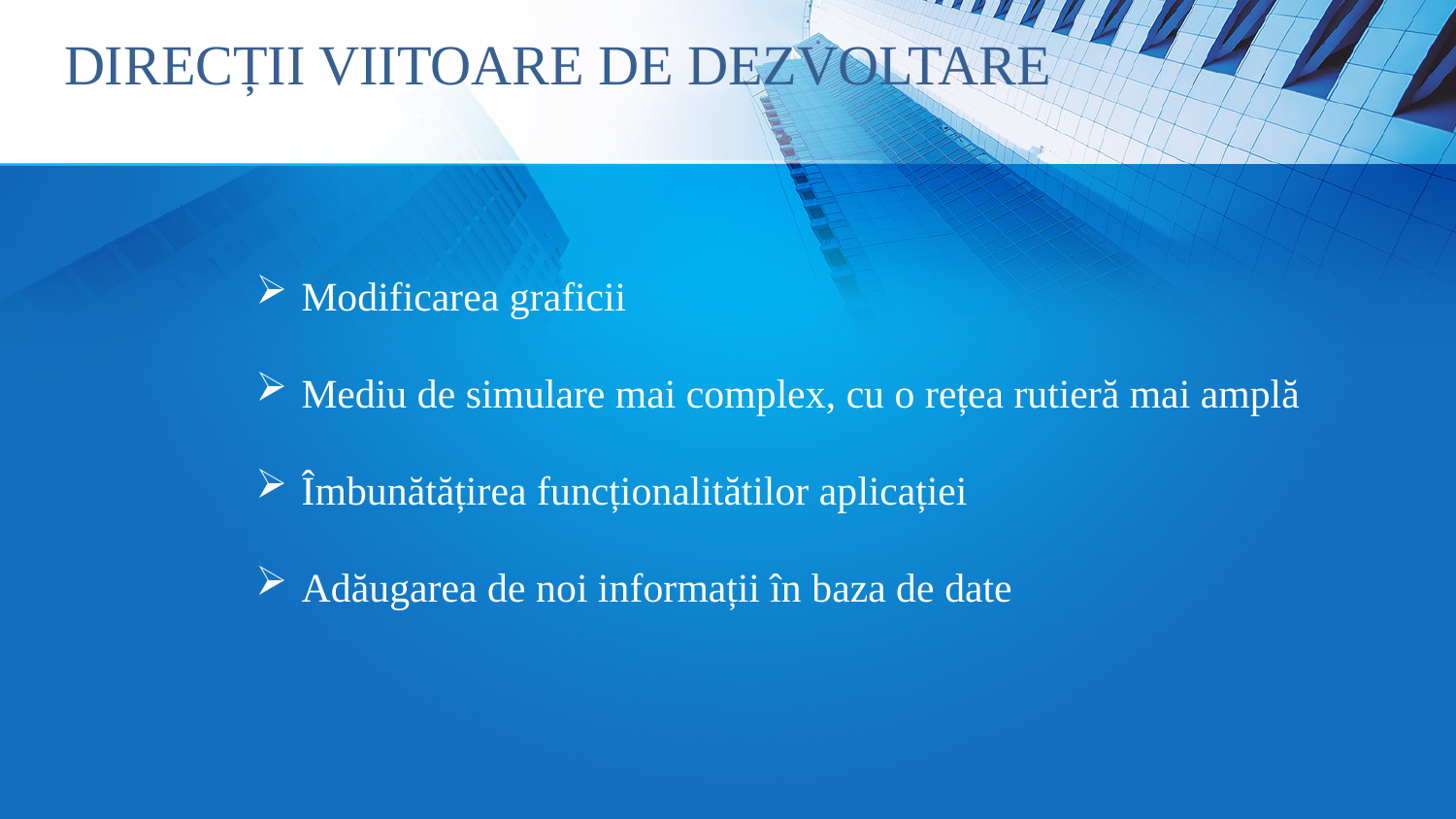

DIRECȚII VIITOARE DE DEZVOLTARE
Modificarea graficii

Mediu de simulare mai complex, cu o rețea rutieră mai amplă

Îmbunătățirea funcționalitătilor aplicației

Adăugarea de noi informații în baza de date